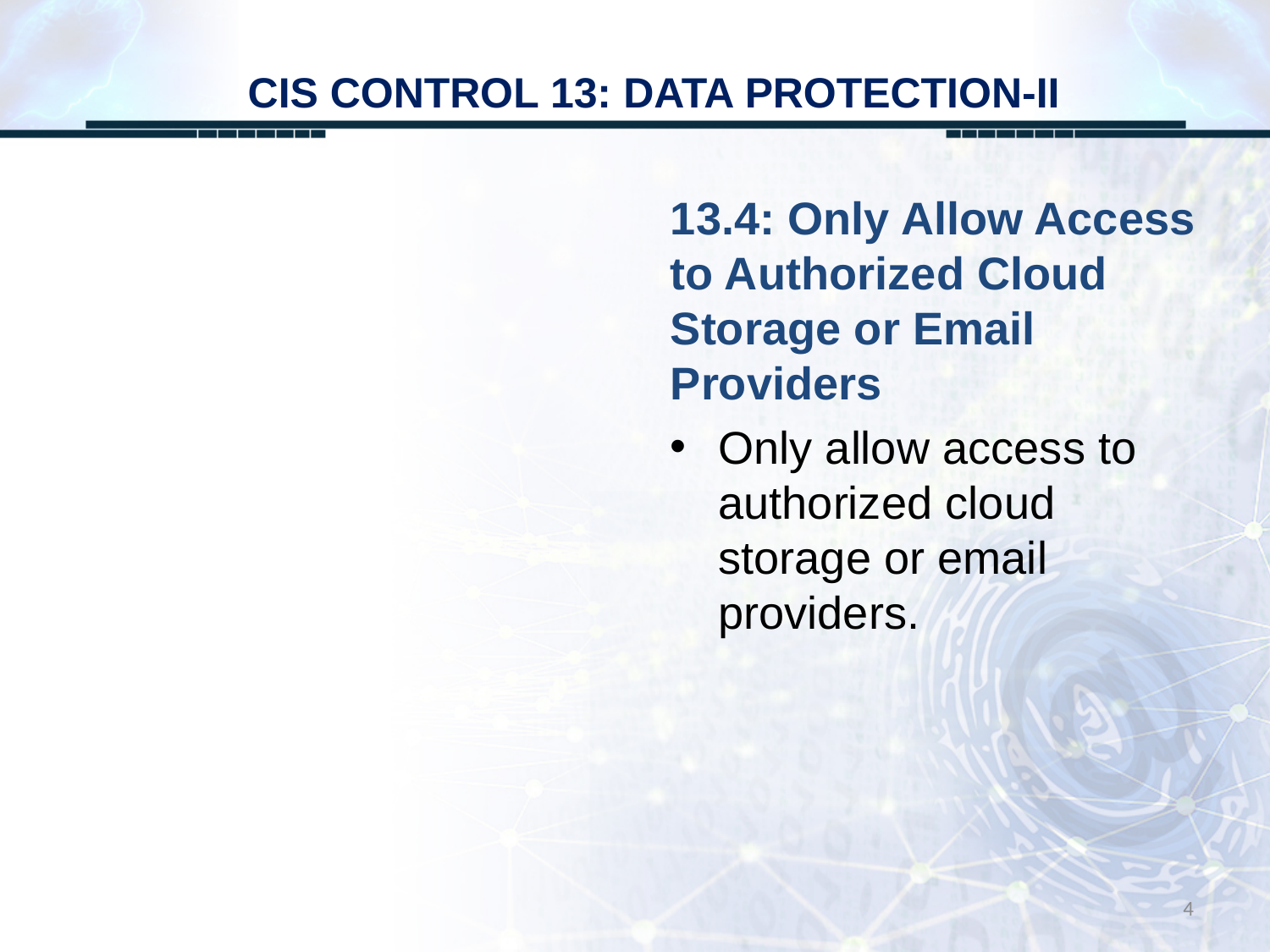

# CIS CONTROL 13: DATA PROTECTION-II
13.4: Only Allow Access to Authorized Cloud Storage or Email Providers
Only allow access to authorized cloud storage or email providers.
4